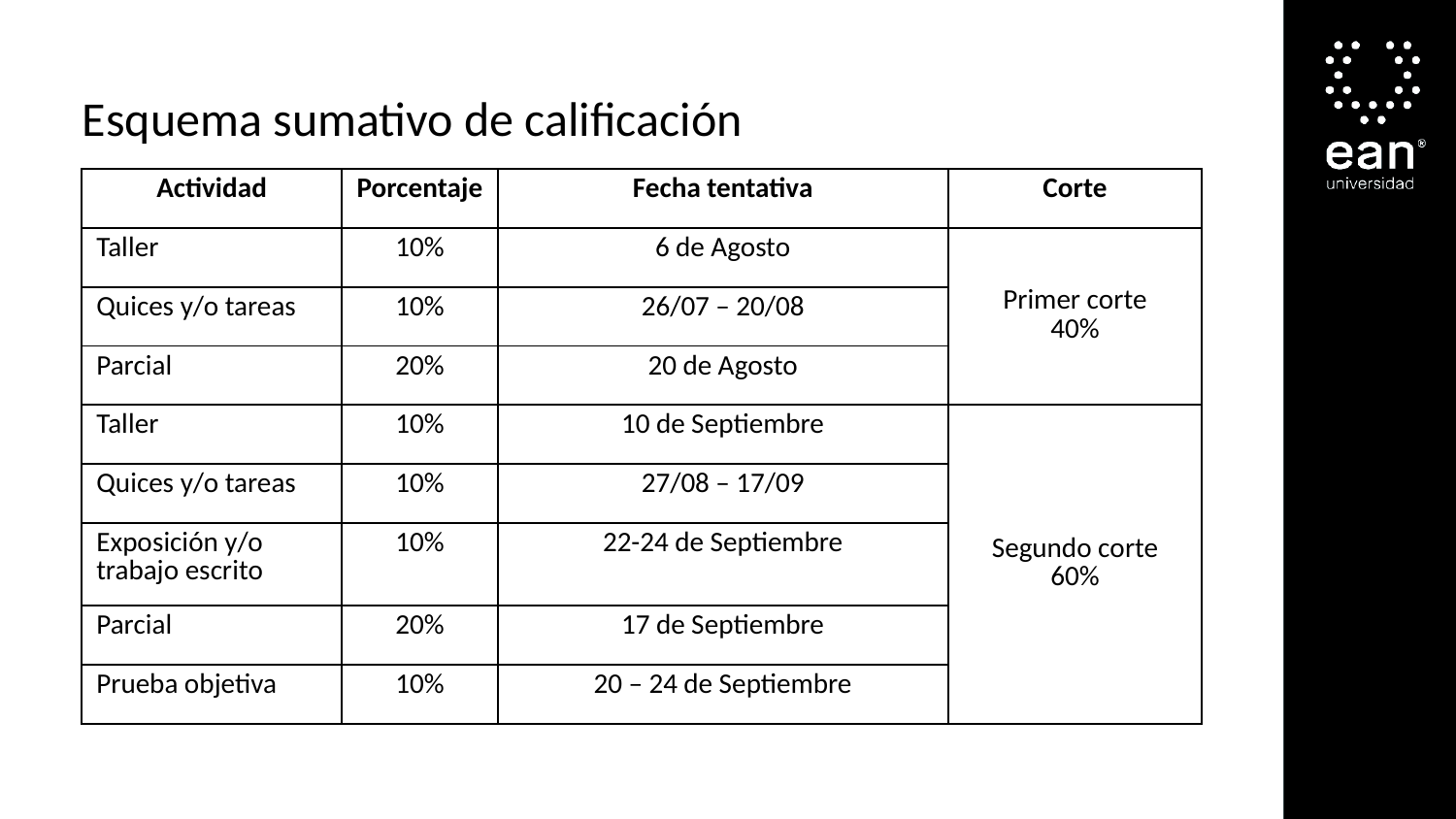

Esquema sumativo de calificación
| Actividad | Porcentaje | Fecha tentativa | Corte |
| --- | --- | --- | --- |
| Taller | 10% | 6 de Agosto | Primer corte 40% |
| Quices y/o tareas | 10% | 26/07 – 20/08 |  |
| Parcial | 20% | 20 de Agosto |  |
| Taller | 10% | 10 de Septiembre | Segundo corte 60% |
| Quices y/o tareas | 10% | 27/08 – 17/09 |  |
| Exposición y/o trabajo escrito | 10% | 22-24 de Septiembre |  |
| Parcial | 20% | 17 de Septiembre |  |
| Prueba objetiva | 10% | 20 – 24 de Septiembre |  |